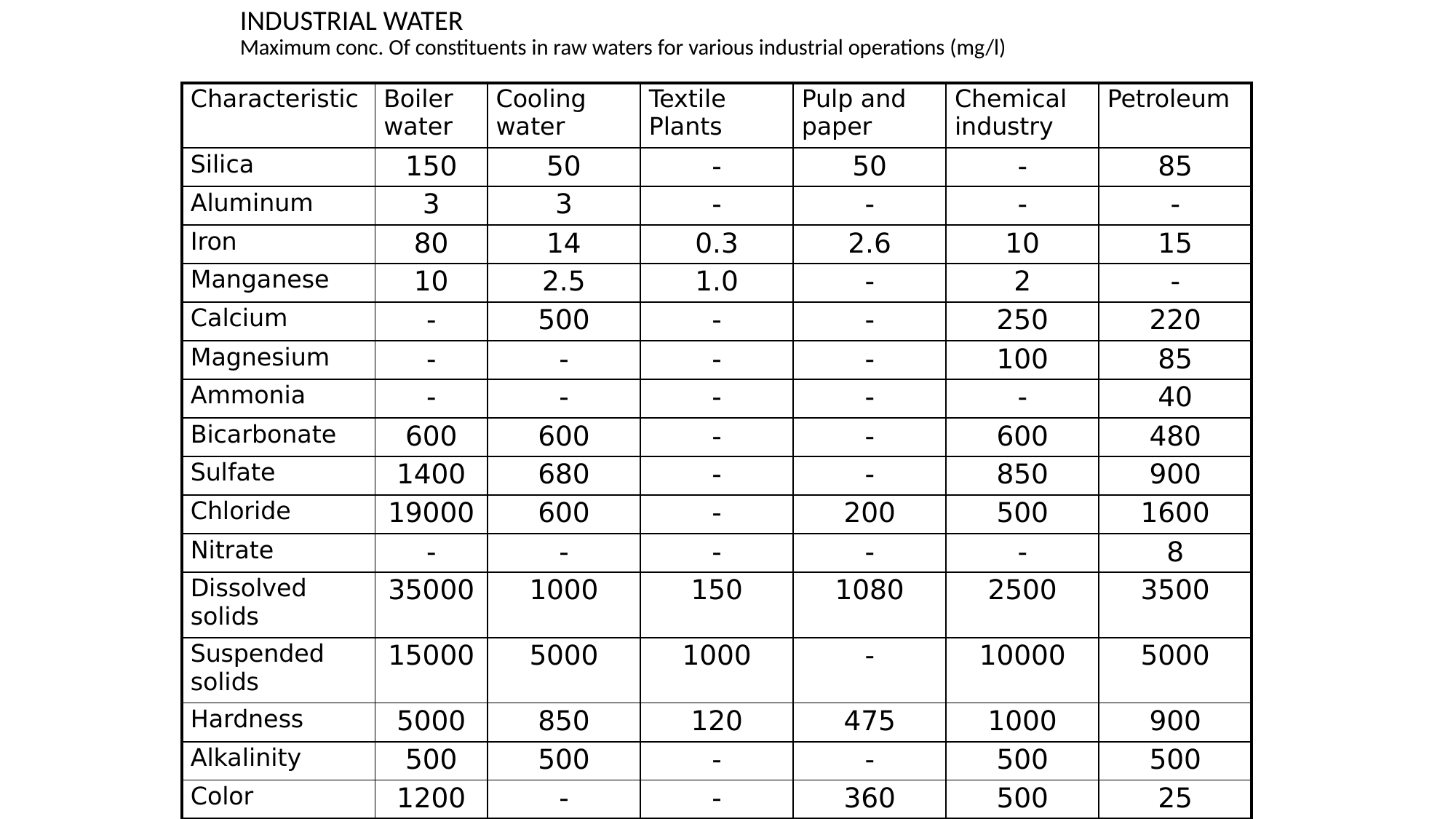

# INDUSTRIAL WATER Maximum conc. Of constituents in raw waters for various industrial operations (mg/l)
| Characteristic | Boiler water | Cooling water | Textile Plants | Pulp and paper | Chemical industry | Petroleum |
| --- | --- | --- | --- | --- | --- | --- |
| Silica | 150 | 50 | - | 50 | - | 85 |
| Aluminum | 3 | 3 | - | - | - | - |
| Iron | 80 | 14 | 0.3 | 2.6 | 10 | 15 |
| Manganese | 10 | 2.5 | 1.0 | - | 2 | - |
| Calcium | - | 500 | - | - | 250 | 220 |
| Magnesium | - | - | - | - | 100 | 85 |
| Ammonia | - | - | - | - | - | 40 |
| Bicarbonate | 600 | 600 | - | - | 600 | 480 |
| Sulfate | 1400 | 680 | - | - | 850 | 900 |
| Chloride | 19000 | 600 | - | 200 | 500 | 1600 |
| Nitrate | - | - | - | - | - | 8 |
| Dissolved solids | 35000 | 1000 | 150 | 1080 | 2500 | 3500 |
| Suspended solids | 15000 | 5000 | 1000 | - | 10000 | 5000 |
| Hardness | 5000 | 850 | 120 | 475 | 1000 | 900 |
| Alkalinity | 500 | 500 | - | - | 500 | 500 |
| Color | 1200 | - | - | 360 | 500 | 25 |